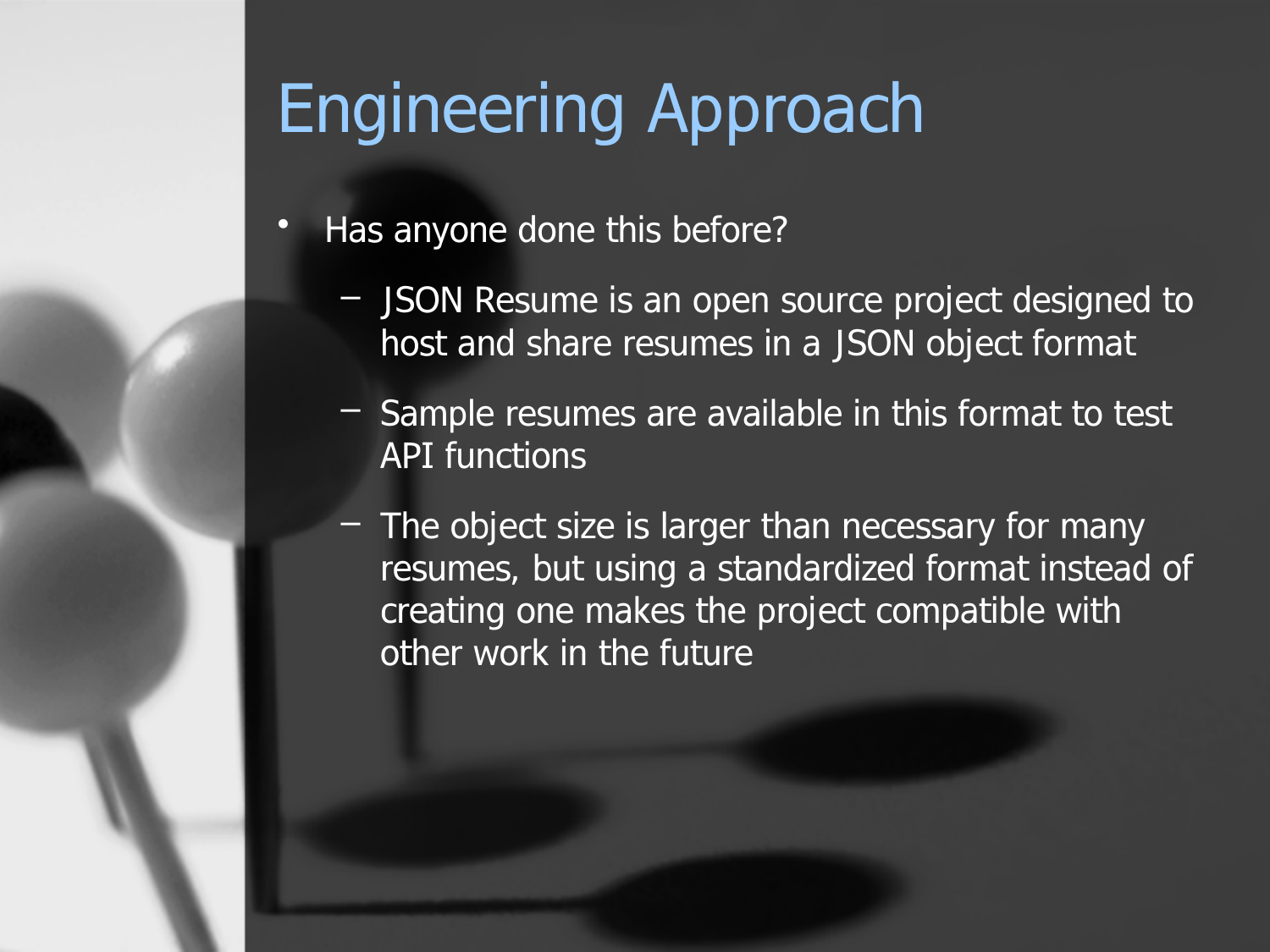

# Engineering Approach
Has anyone done this before?
JSON Resume is an open source project designed to host and share resumes in a JSON object format
Sample resumes are available in this format to test API functions
The object size is larger than necessary for many resumes, but using a standardized format instead of creating one makes the project compatible with other work in the future